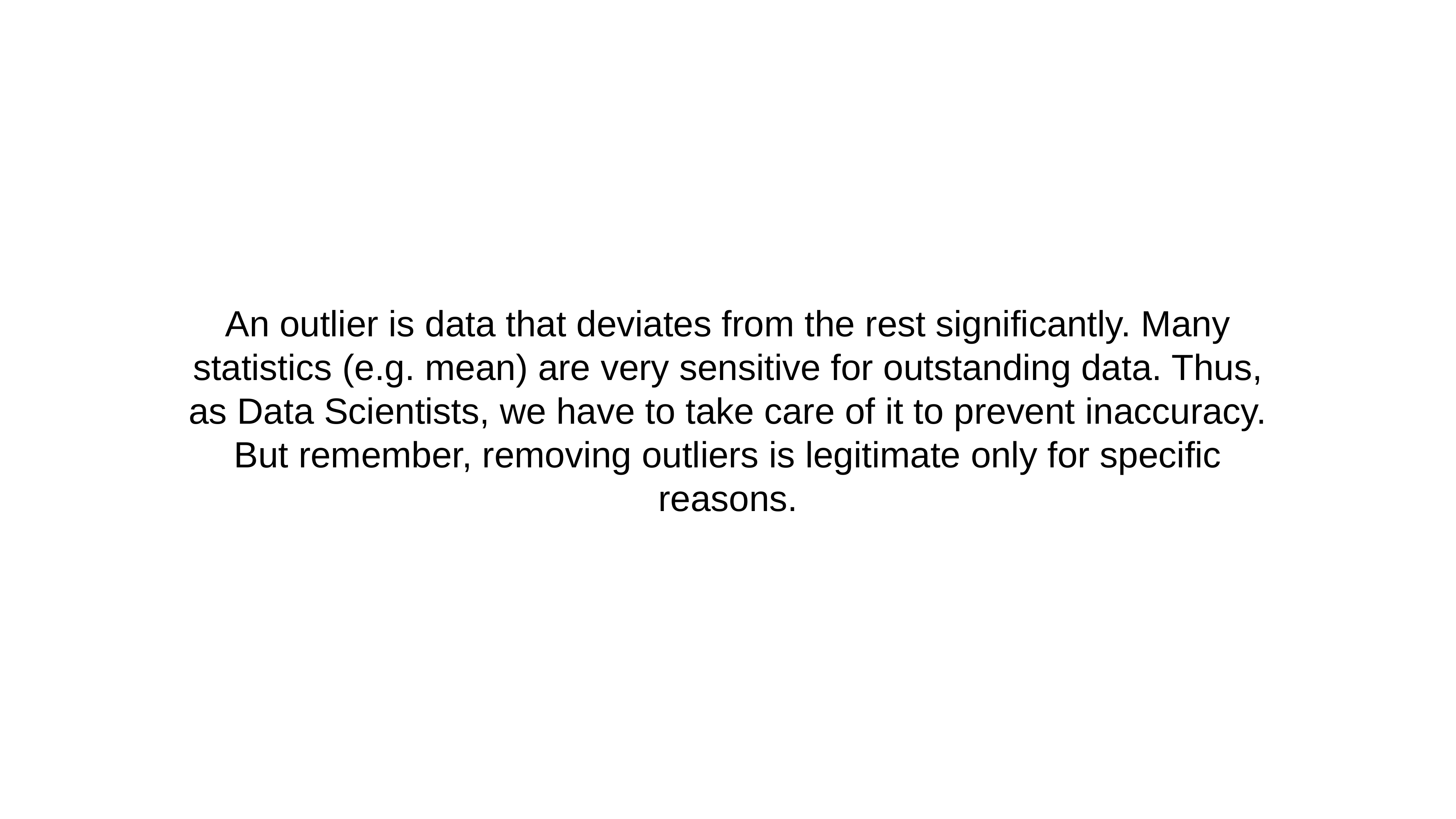

An outlier is data that deviates from the rest significantly. Many statistics (e.g. mean) are very sensitive for outstanding data. Thus, as Data Scientists, we have to take care of it to prevent inaccuracy. But remember, removing outliers is legitimate only for specific reasons.